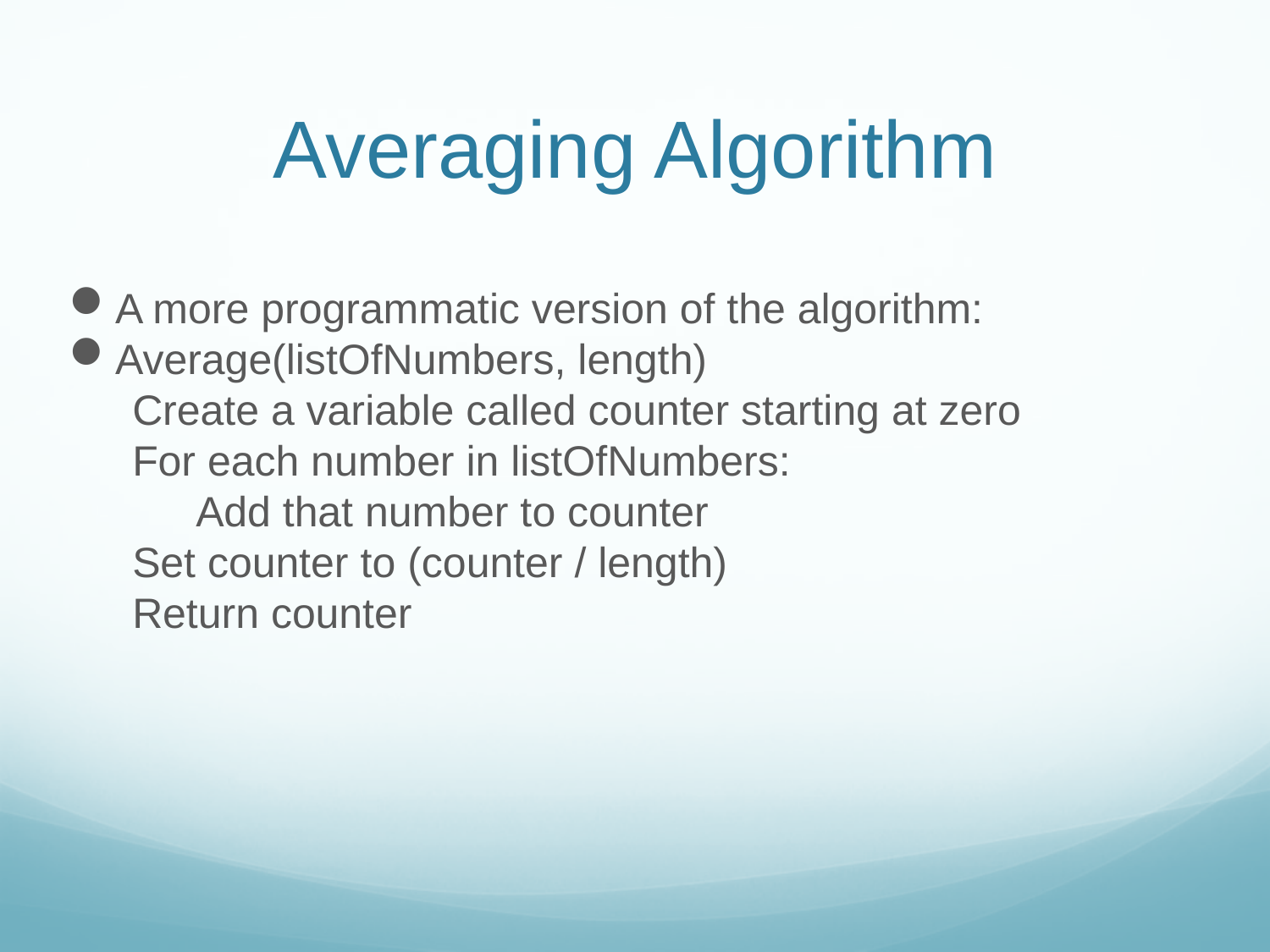

Averaging Algorithm
A more programmatic version of the algorithm:
Average(listOfNumbers, length)
Create a variable called counter starting at zero
For each number in listOfNumbers:
Add that number to counter
Set counter to (counter / length)
Return counter